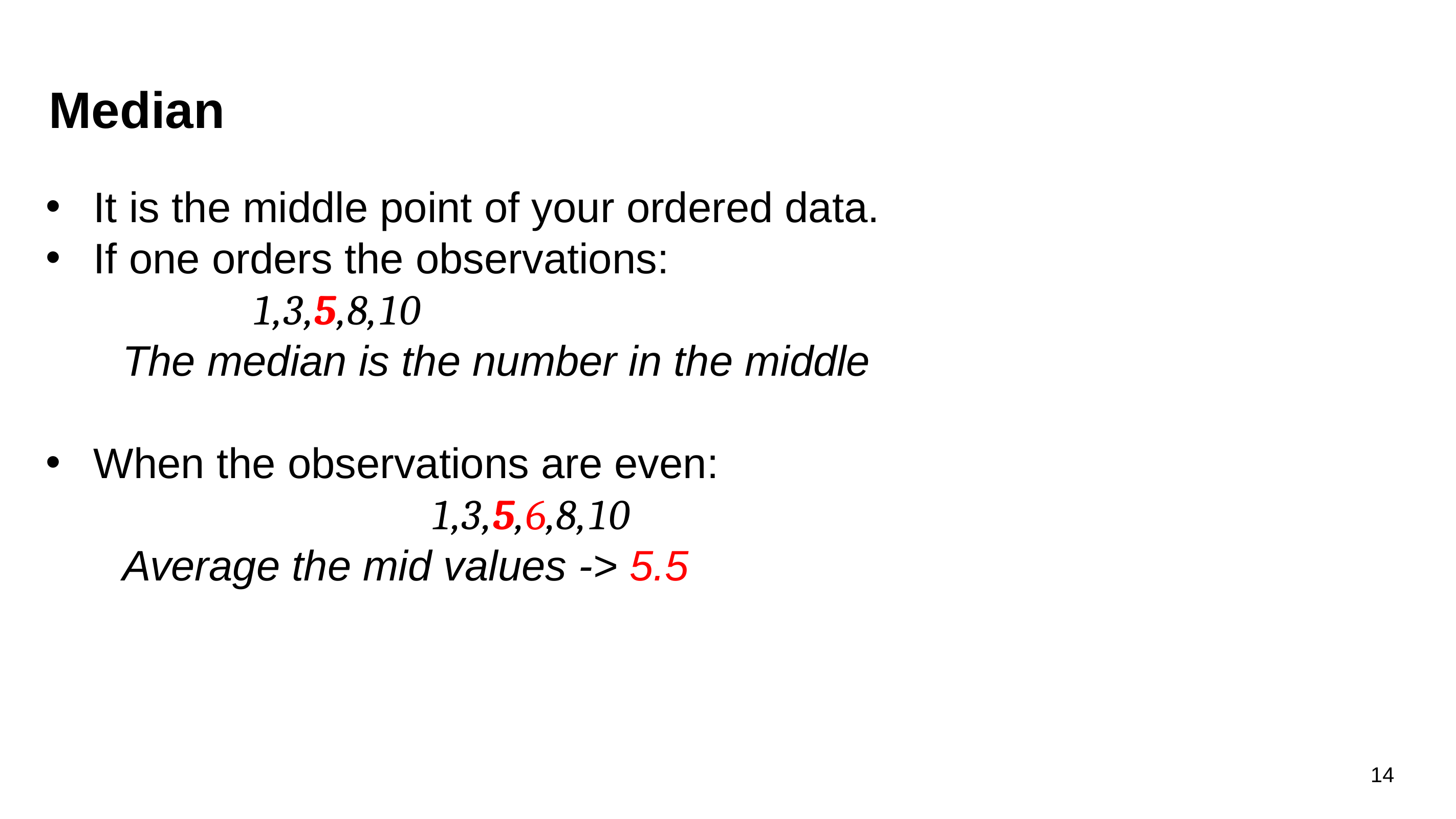

# Median
It is the middle point of your ordered data.
If one orders the observations:
                      1,3,5,8,10
	The median is the number in the middle

When the observations are even:
					1,3,5,6,8,10
	Average the mid values -> 5.5

14